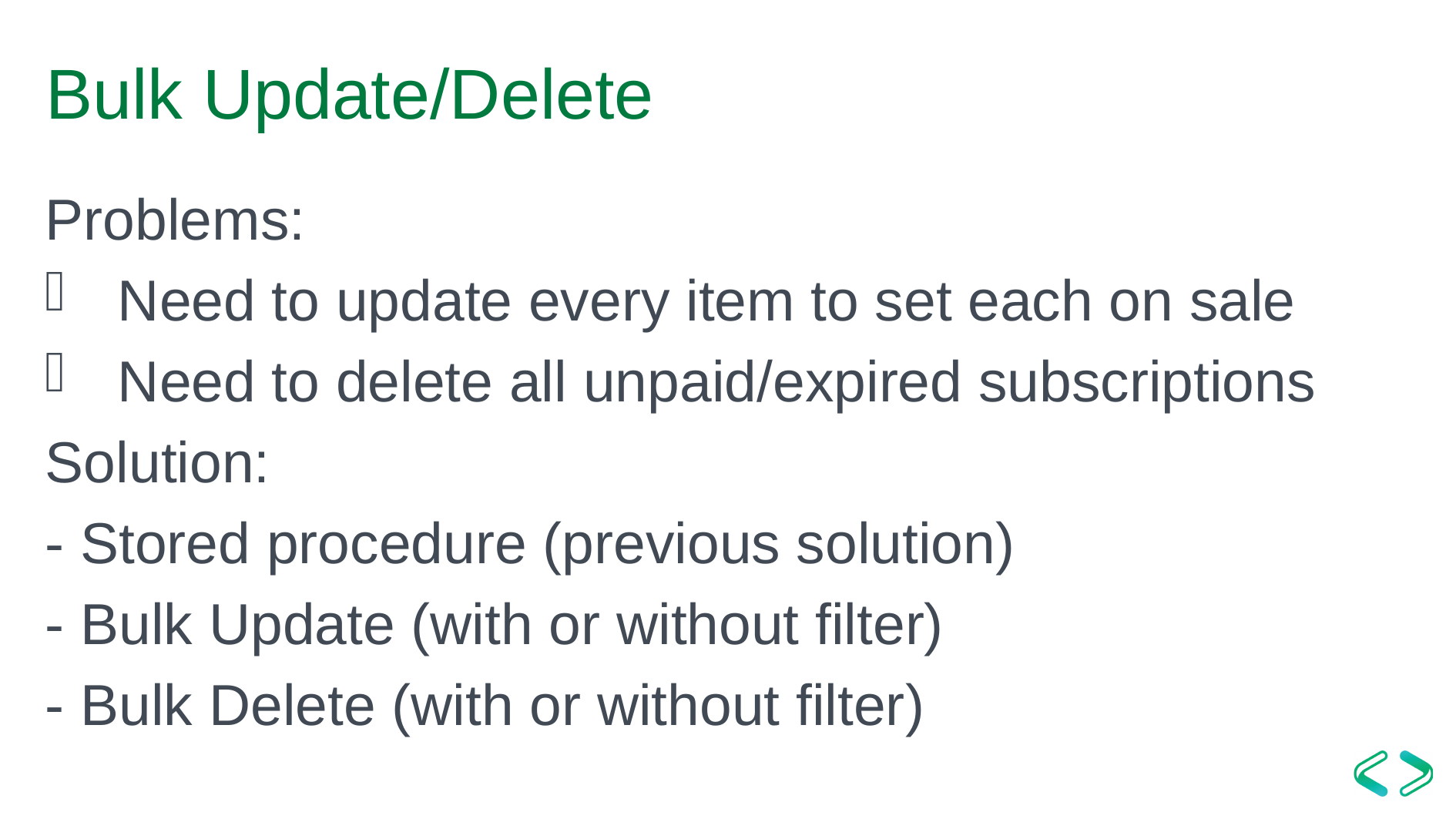

# Bulk Update/Delete
Problems:
Need to update every item to set each on sale
Need to delete all unpaid/expired subscriptions
Solution:
- Stored procedure (previous solution)
- Bulk Update (with or without filter)
- Bulk Delete (with or without filter)